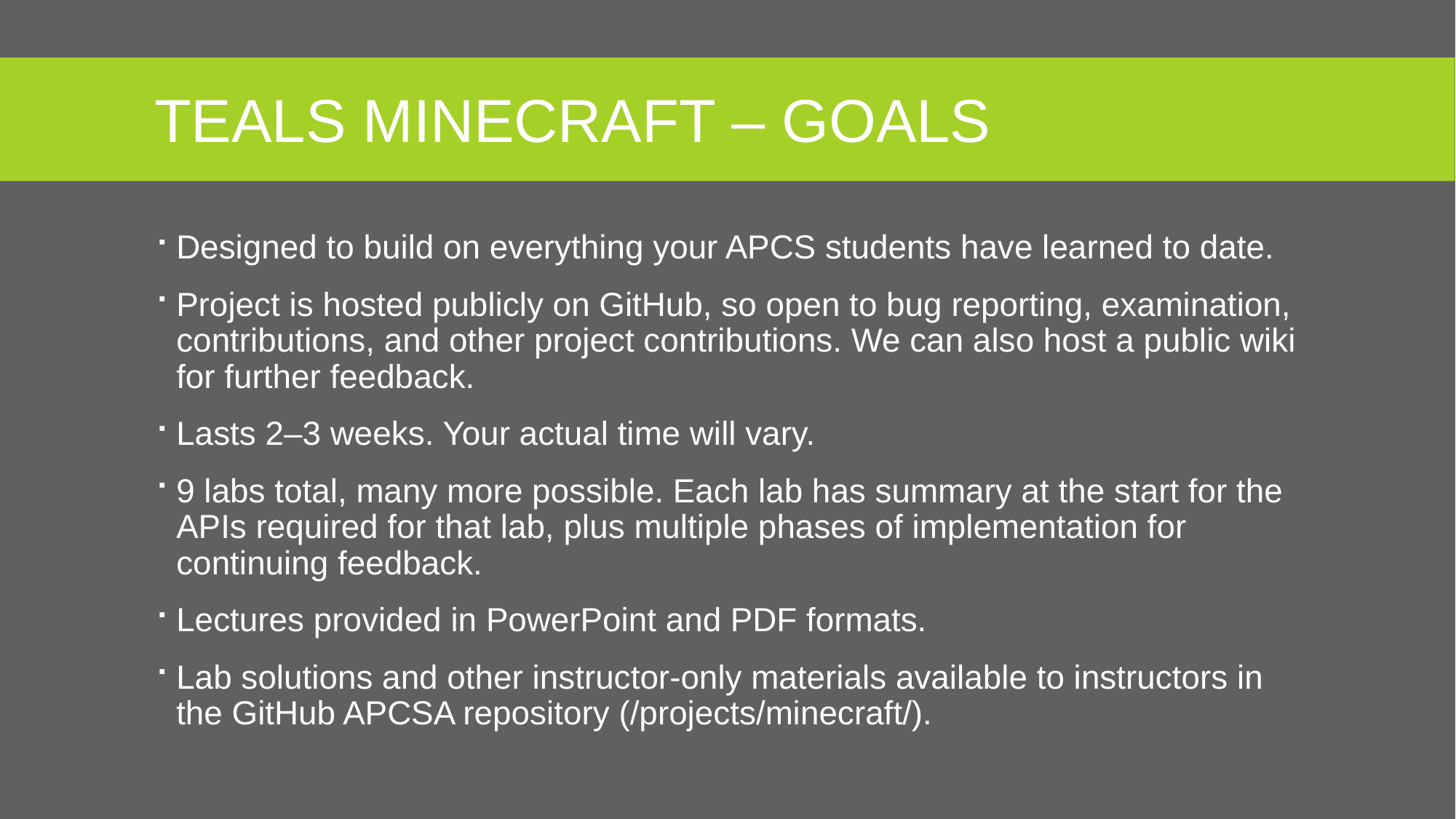

# TEALS Minecraft – Goals
Designed to build on everything your APCS students have learned to date.
Project is hosted publicly on GitHub, so open to bug reporting, examination, contributions, and other project contributions. We can also host a public wiki for further feedback.
Lasts 2–3 weeks. Your actual time will vary.
9 labs total, many more possible. Each lab has summary at the start for the APIs required for that lab, plus multiple phases of implementation for continuing feedback.
Lectures provided in PowerPoint and PDF formats.
Lab solutions and other instructor-only materials available to instructors in the GitHub APCSA repository (/projects/minecraft/).